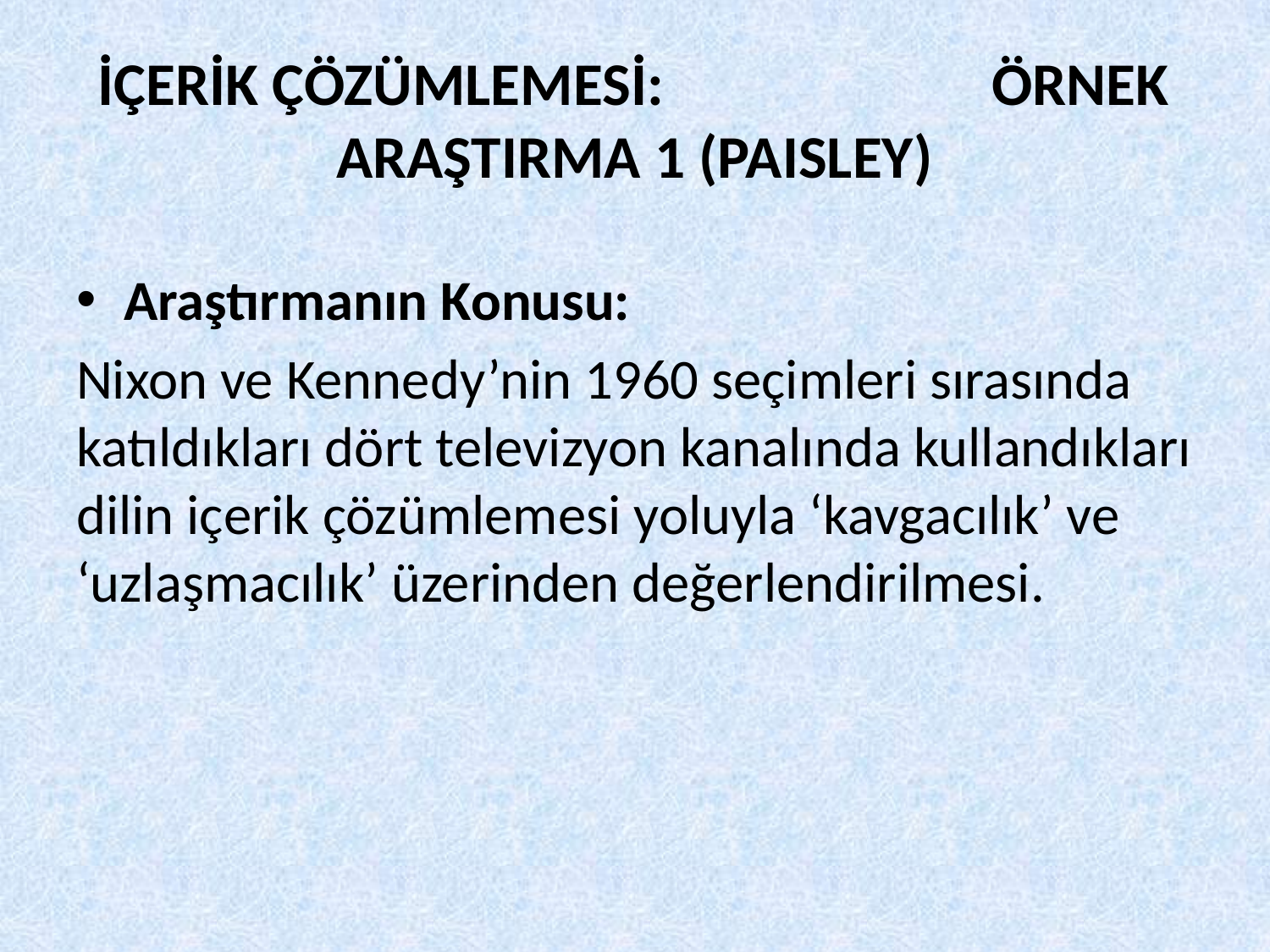

# İÇERİK ÇÖZÜMLEMESİ:                        ÖRNEK ARAŞTIRMA 1 (PAISLEY)
Araştırmanın Konusu:
Nixon ve Kennedy’nin 1960 seçimleri sırasında katıldıkları dört televizyon kanalında kullandıkları dilin içerik çözümlemesi yoluyla ‘kavgacılık’ ve ‘uzlaşmacılık’ üzerinden değerlendirilmesi.